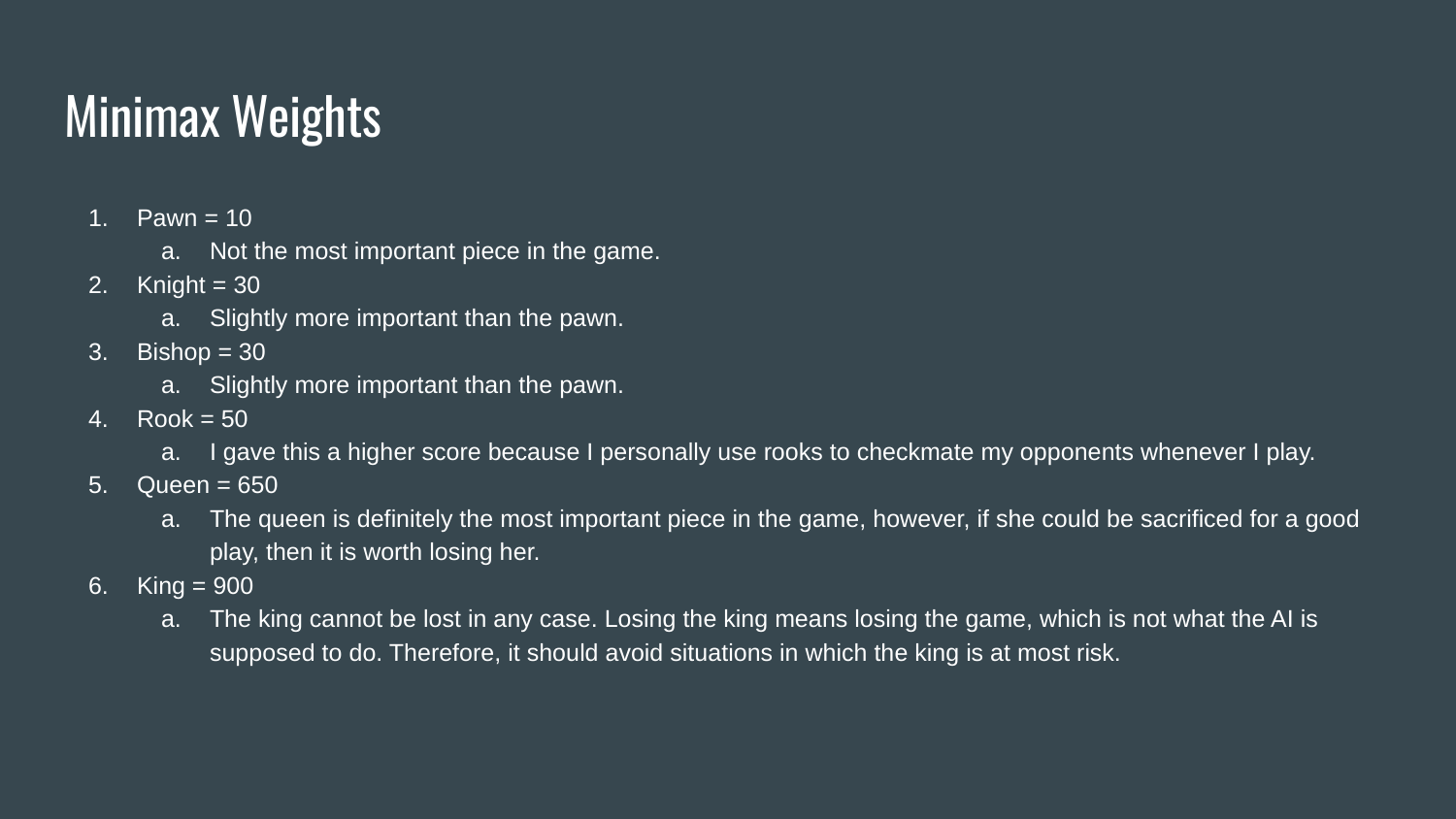

# Minimax Weights
Pawn = 10
Not the most important piece in the game.
Knight = 30
Slightly more important than the pawn.
Bishop = 30
Slightly more important than the pawn.
Rook = 50
I gave this a higher score because I personally use rooks to checkmate my opponents whenever I play.
Queen = 650
The queen is definitely the most important piece in the game, however, if she could be sacrificed for a good play, then it is worth losing her.
King = 900
The king cannot be lost in any case. Losing the king means losing the game, which is not what the AI is supposed to do. Therefore, it should avoid situations in which the king is at most risk.